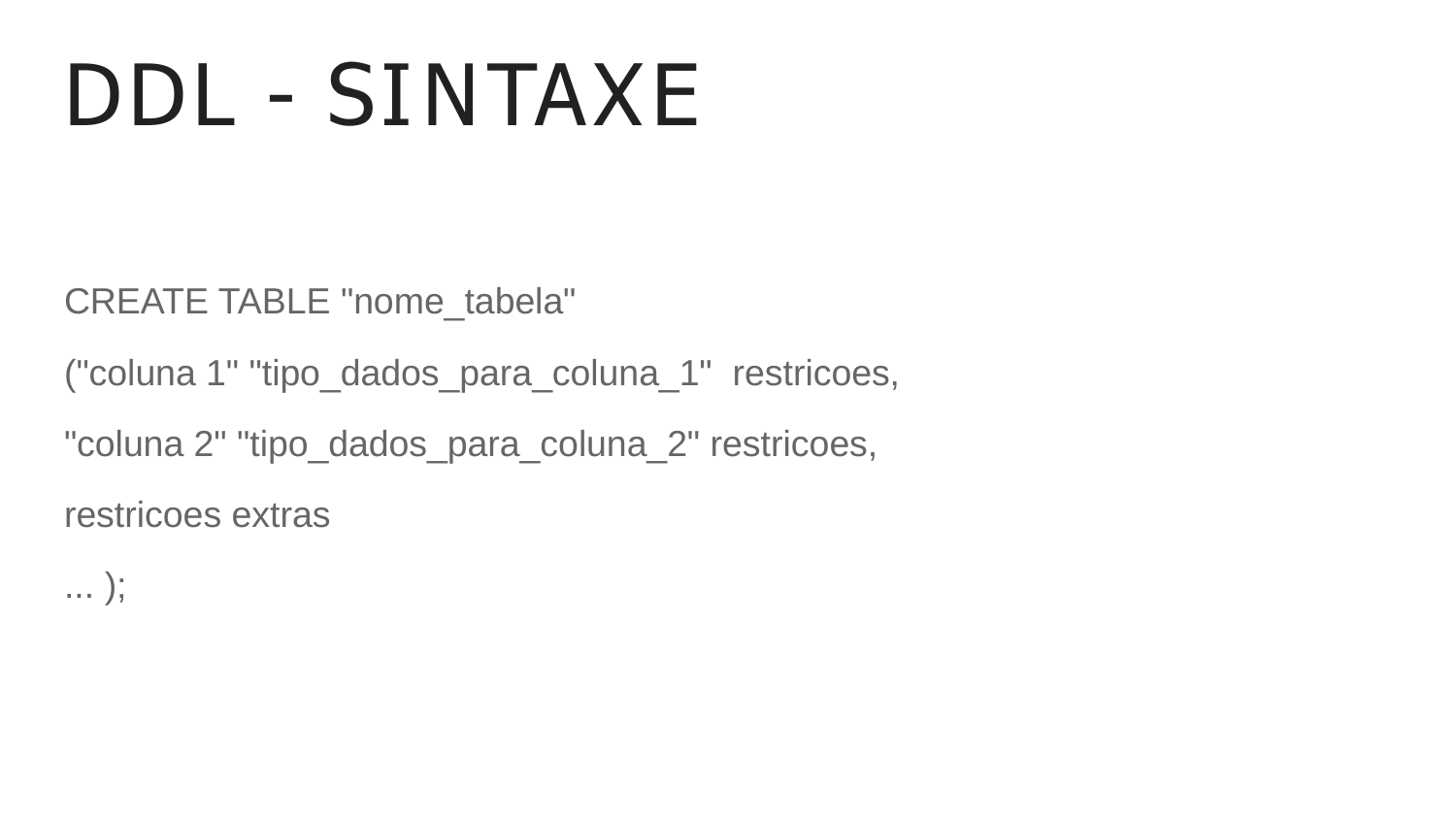

# DDL - SINTAXE

CREATE TABLE "nome_tabela"
("coluna 1" "tipo_dados_para_coluna_1"  restricoes,
"coluna 2" "tipo_dados_para_coluna_2" restricoes,
restricoes extras
... );